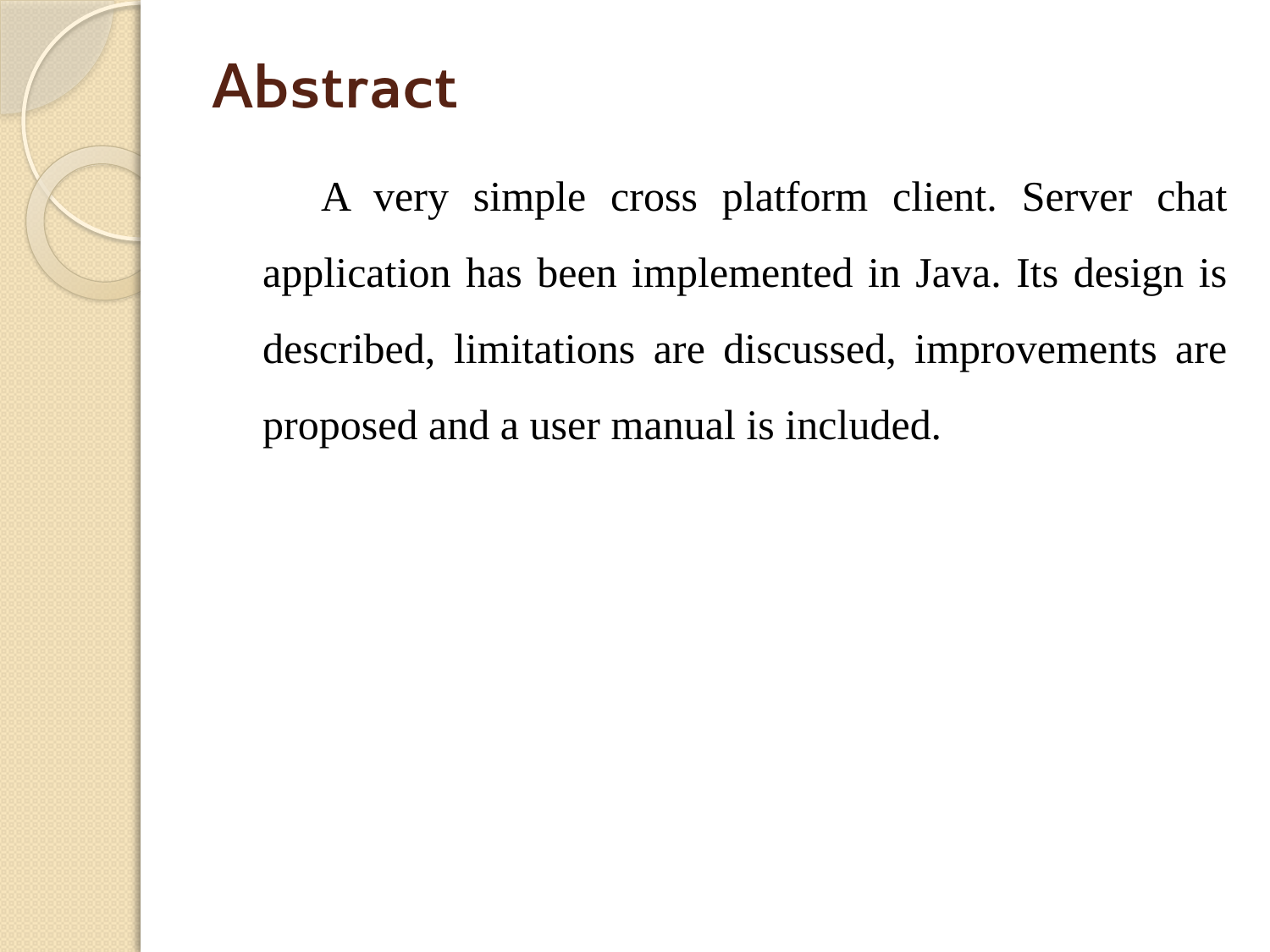

# Abstract
    A very simple cross platform client. Server chat application has been implemented in Java. Its design is described, limitations are discussed, improvements are proposed and a user manual is included.